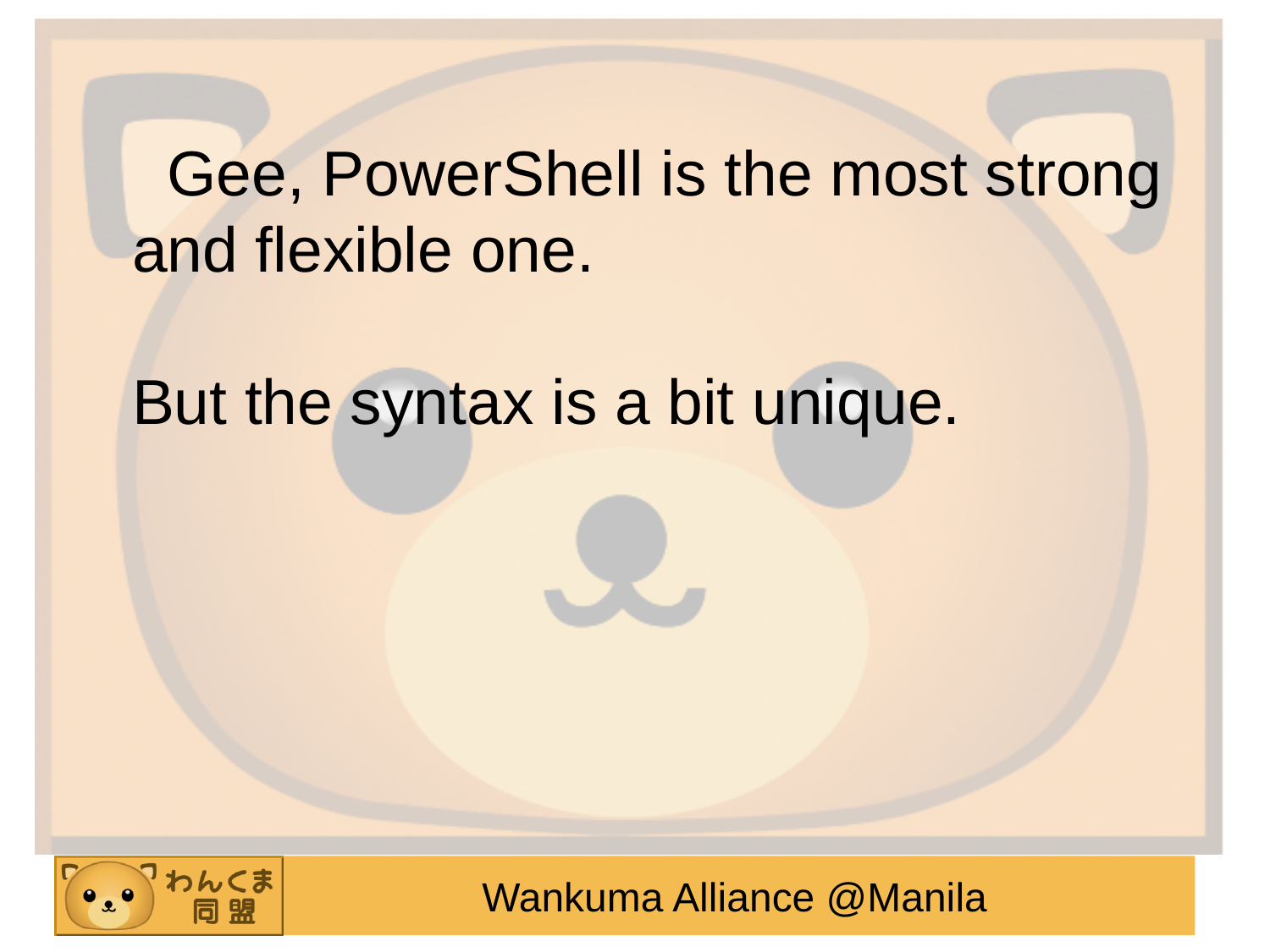

Gee, PowerShell is the most strong and flexible one.

But the syntax is a bit unique.